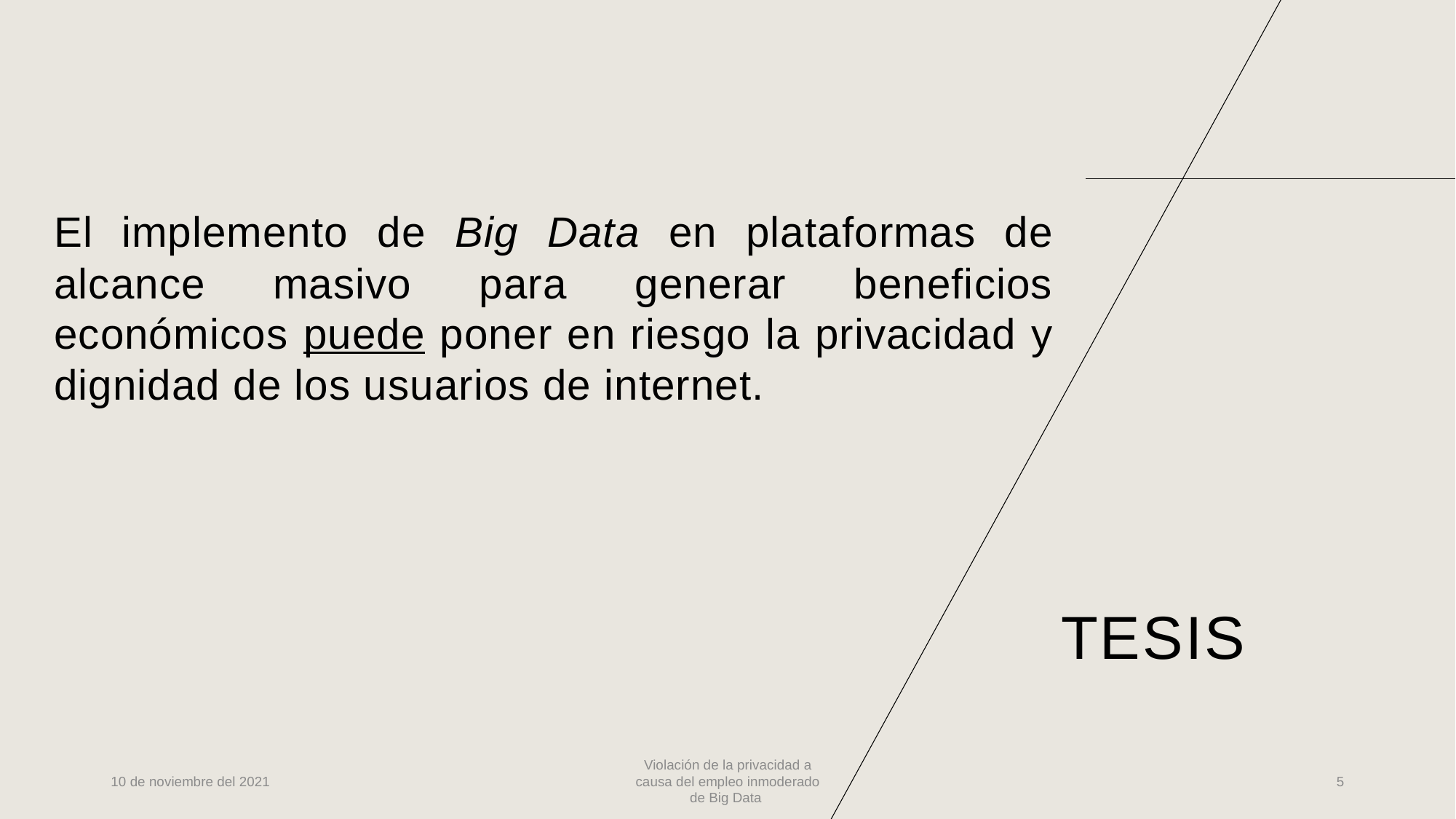

El implemento de Big Data en plataformas de alcance masivo para generar beneficios económicos puede poner en riesgo la privacidad y dignidad de los usuarios de internet.
# tesis
10 de noviembre del 2021
Violación de la privacidad a causa del empleo inmoderado de Big Data
5